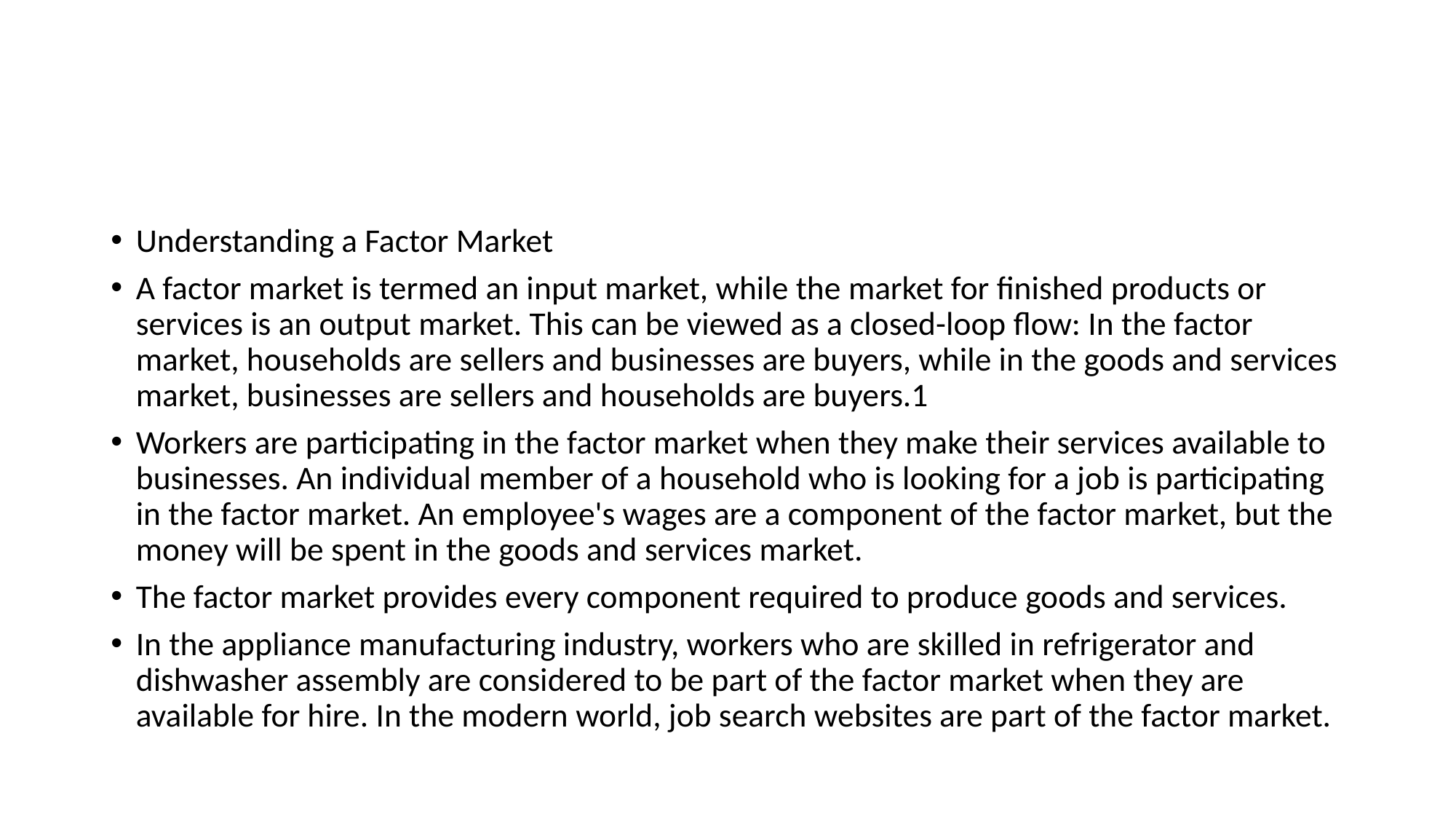

Understanding a Factor Market
A factor market is termed an input market, while the market for finished products or services is an output market. This can be viewed as a closed-loop flow: In the factor market, households are sellers and businesses are buyers, while in the goods and services market, businesses are sellers and households are buyers.1
Workers are participating in the factor market when they make their services available to businesses. An individual member of a household who is looking for a job is participating in the factor market. An employee's wages are a component of the factor market, but the money will be spent in the goods and services market.
The factor market provides every component required to produce goods and services.
In the appliance manufacturing industry, workers who are skilled in refrigerator and dishwasher assembly are considered to be part of the factor market when they are available for hire. In the modern world, job search websites are part of the factor market.